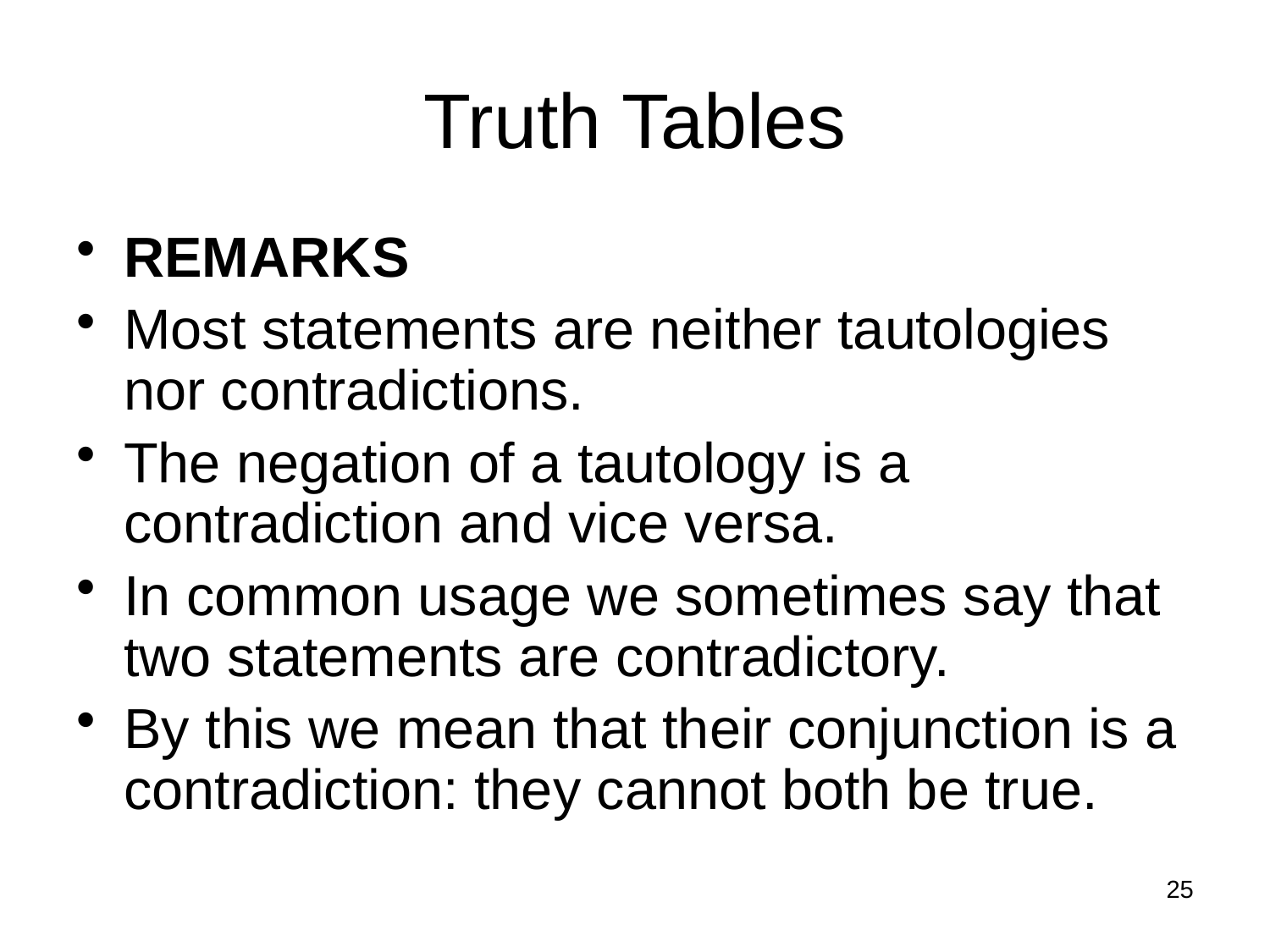

# Truth Tables
REMARKS
Most statements are neither tautologies nor contradictions.
The negation of a tautology is a contradiction and vice versa.
In common usage we sometimes say that two statements are contradictory.
By this we mean that their conjunction is a contradiction: they cannot both be true.
25